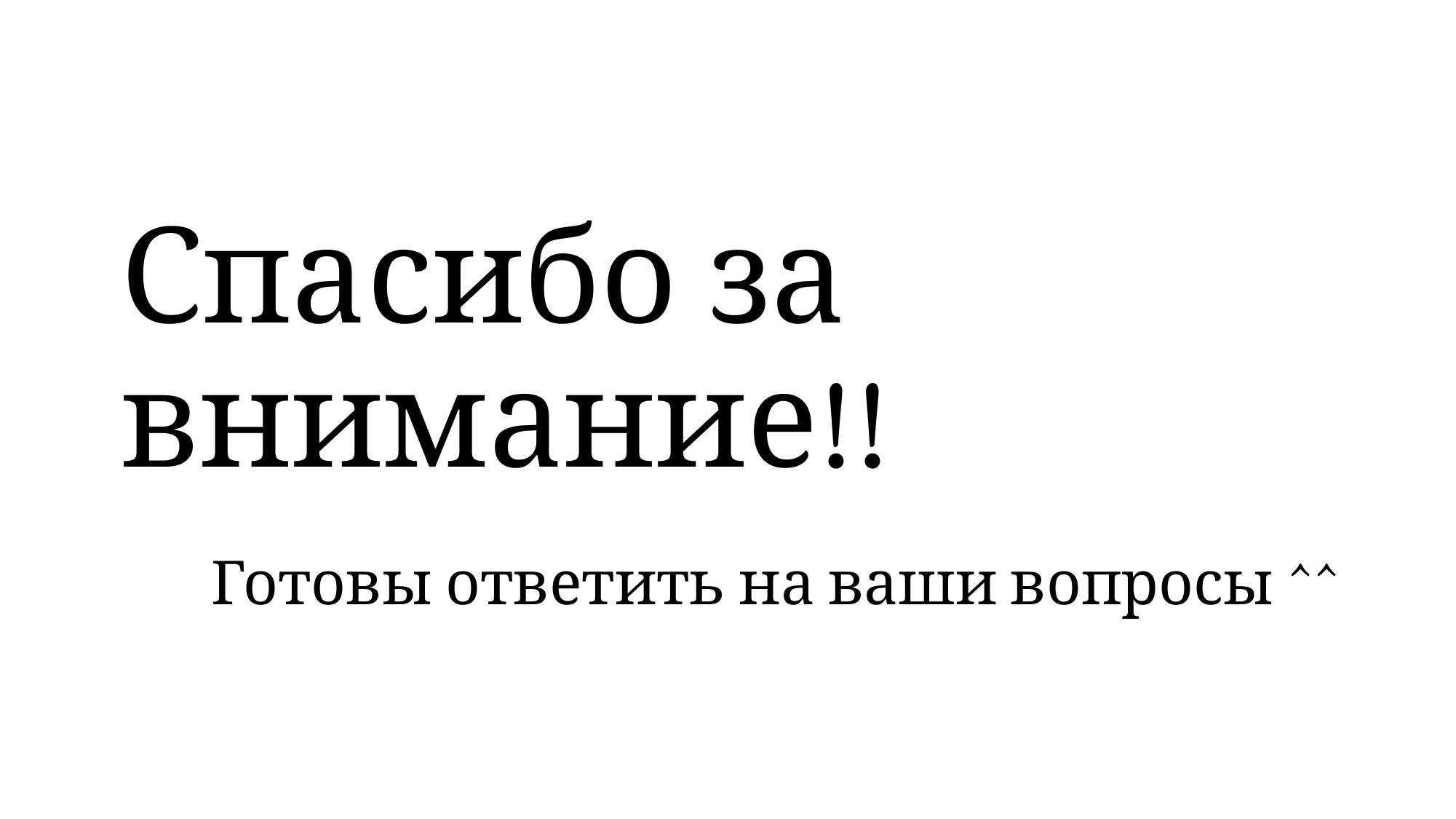

# Спасибо за внимание!!
Готовы ответить на ваши вопросы ^^